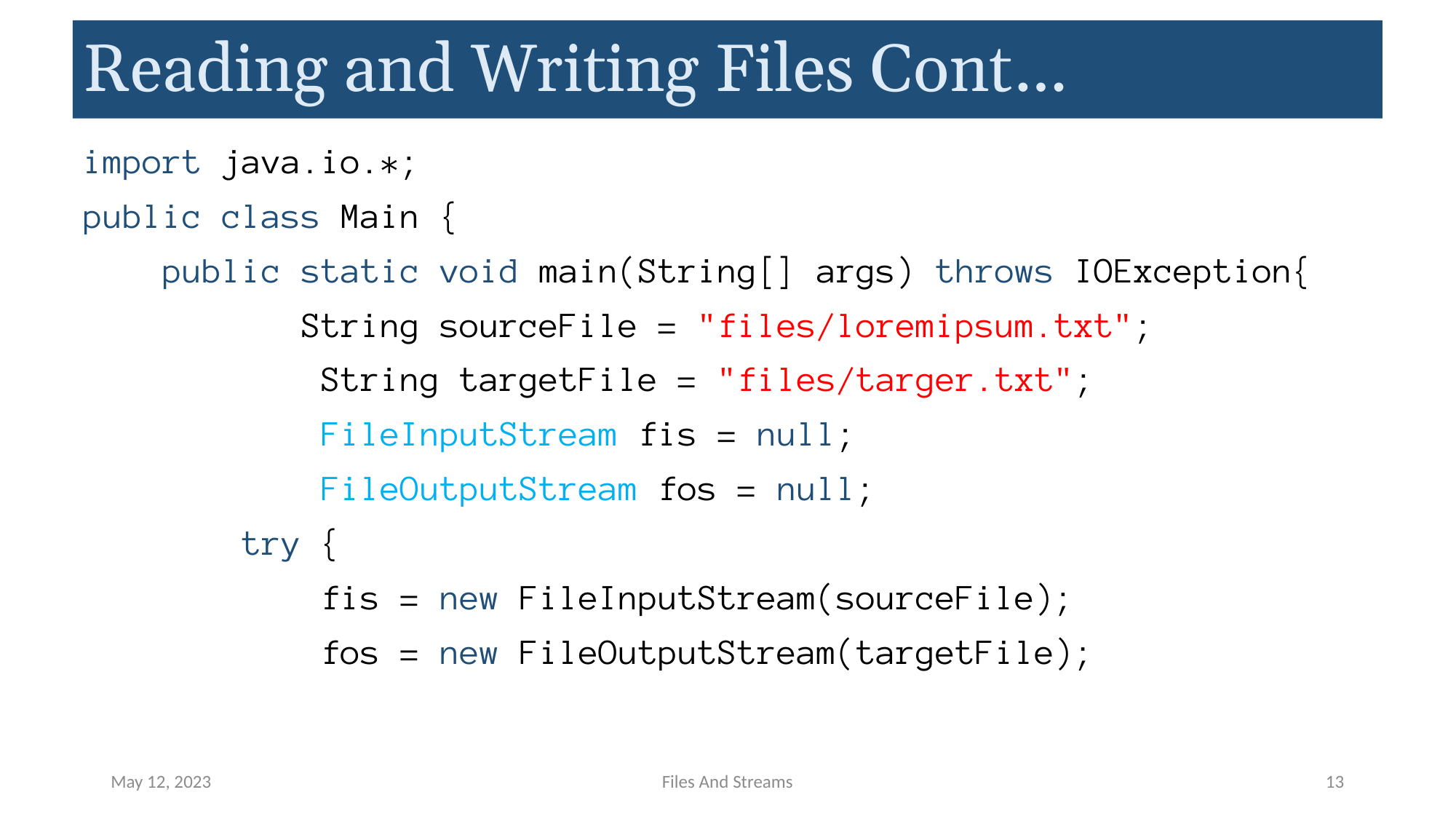

# Reading and Writing Files Cont…
import java.io.*;
public class Main {
    public static void main(String[] args) throws IOException{
           String sourceFile = "files/loremipsum.txt";
            String targetFile = "files/targer.txt";
            FileInputStream fis = null;
            FileOutputStream fos = null;
        try {
            fis = new FileInputStream(sourceFile);
            fos = new FileOutputStream(targetFile);

May 12, 2023
Files And Streams
13